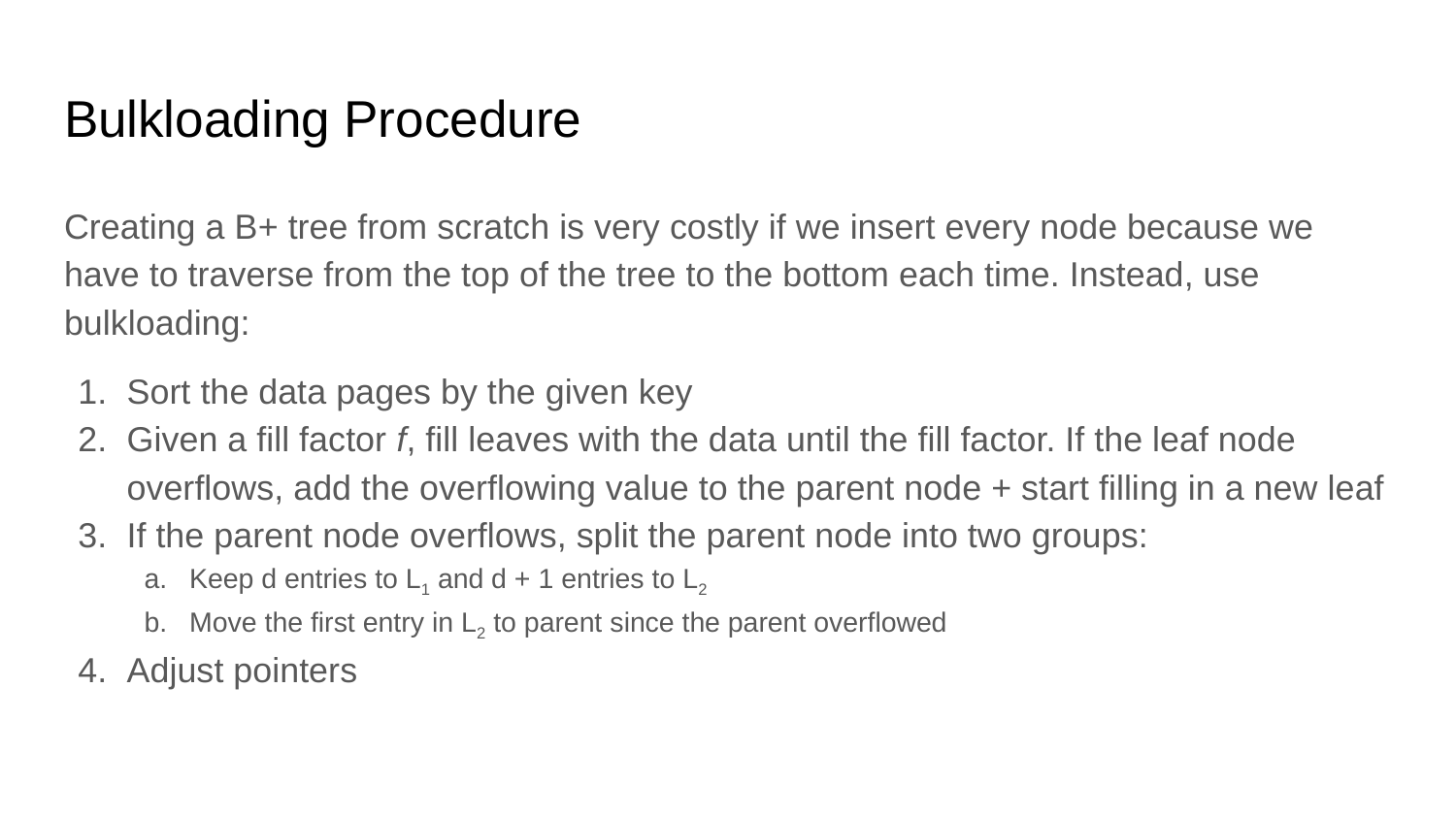

# Bulkloading Procedure
Creating a B+ tree from scratch is very costly if we insert every node because we have to traverse from the top of the tree to the bottom each time. Instead, use bulkloading:
Sort the data pages by the given key
Given a fill factor f, fill leaves with the data until the fill factor. If the leaf node overflows, add the overflowing value to the parent node + start filling in a new leaf
If the parent node overflows, split the parent node into two groups:
Keep d entries to L1 and d + 1 entries to L2
Move the first entry in L2 to parent since the parent overflowed
Adjust pointers